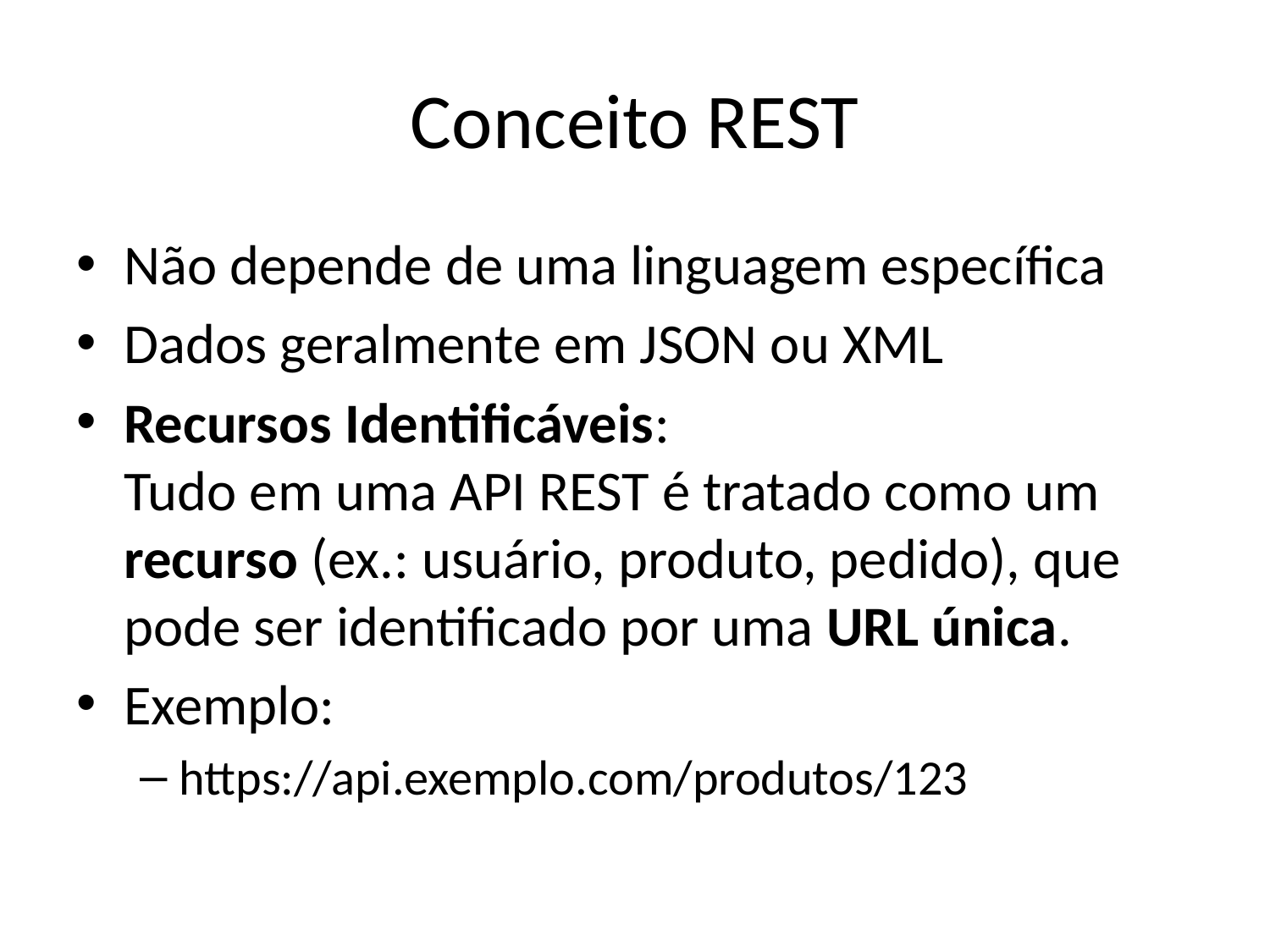

# Conceito REST
Não depende de uma linguagem específica
Dados geralmente em JSON ou XML
Recursos Identificáveis:
Tudo em uma API REST é tratado como um recurso (ex.: usuário, produto, pedido), que pode ser identificado por uma URL única.
Exemplo:
https://api.exemplo.com/produtos/123